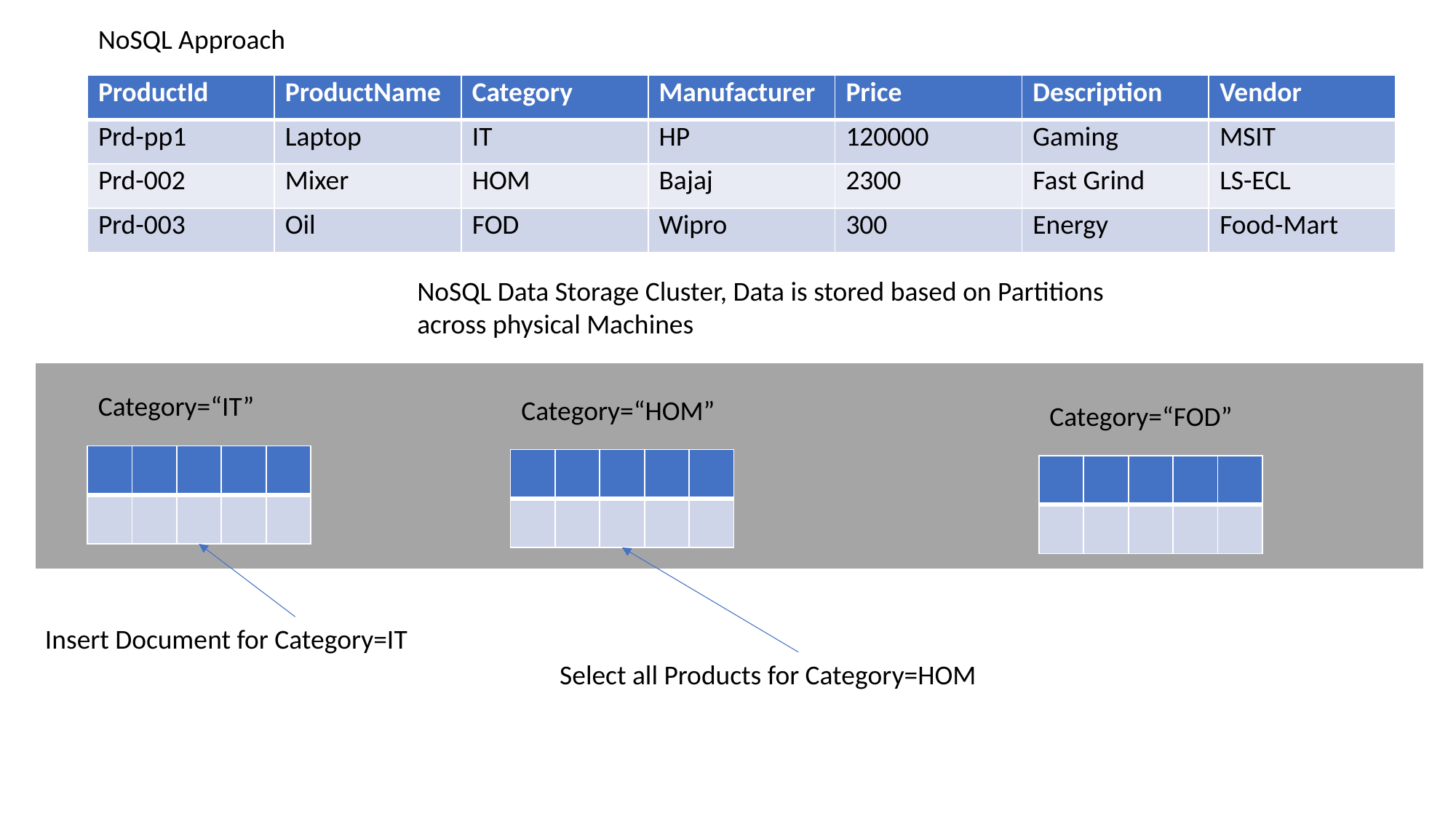

NoSQL Approach
| ProductId | ProductName | Category | Manufacturer | Price | Description | Vendor |
| --- | --- | --- | --- | --- | --- | --- |
| Prd-pp1 | Laptop | IT | HP | 120000 | Gaming | MSIT |
| Prd-002 | Mixer | HOM | Bajaj | 2300 | Fast Grind | LS-ECL |
| Prd-003 | Oil | FOD | Wipro | 300 | Energy | Food-Mart |
NoSQL Data Storage Cluster, Data is stored based on Partitions across physical Machines

Category=“IT”
Category=“HOM”
Category=“FOD”
|  |  |  |  |  |
| --- | --- | --- | --- | --- |
|  |  |  |  |  |
|  |  |  |  |  |
| --- | --- | --- | --- | --- |
|  |  |  |  |  |
|  |  |  |  |  |
| --- | --- | --- | --- | --- |
|  |  |  |  |  |
Insert Document for Category=IT
Select all Products for Category=HOM